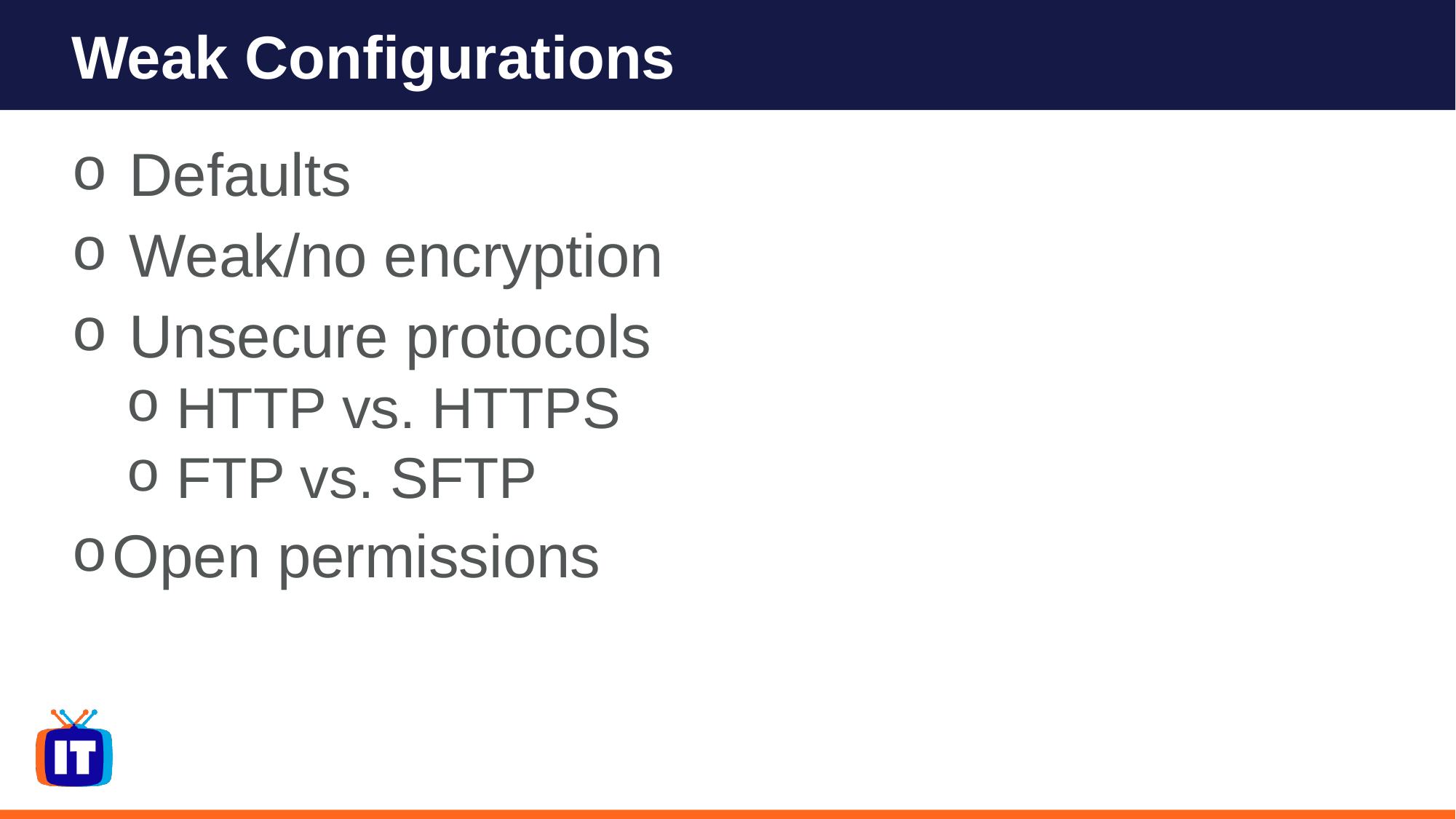

# Weak Configurations
 Defaults
 Weak/no encryption
 Unsecure protocols
 HTTP vs. HTTPS
 FTP vs. SFTP
Open permissions